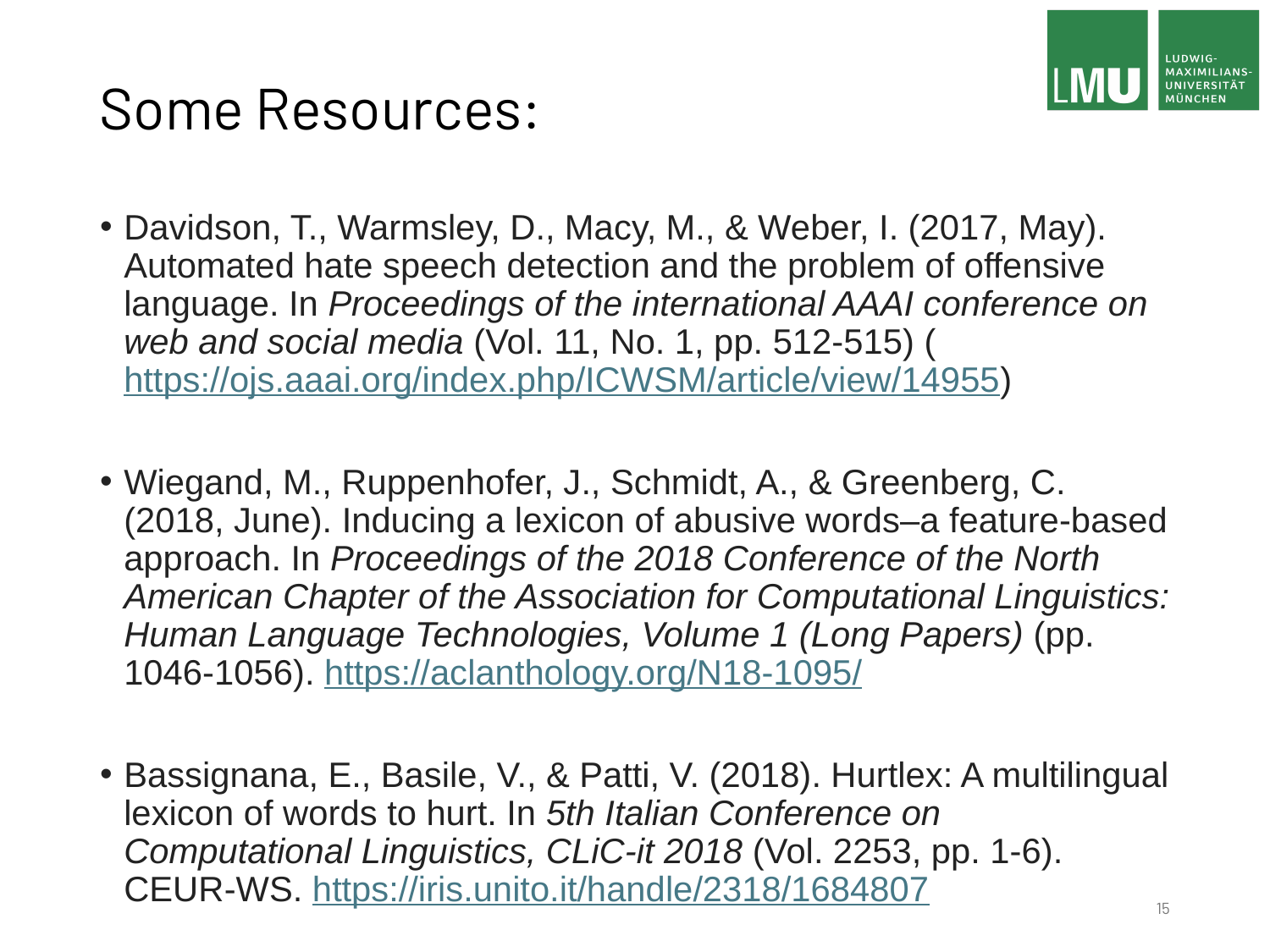

# Some Resources:
Davidson, T., Warmsley, D., Macy, M., & Weber, I. (2017, May). Automated hate speech detection and the problem of offensive language. In Proceedings of the international AAAI conference on web and social media (Vol. 11, No. 1, pp. 512-515) (https://ojs.aaai.org/index.php/ICWSM/article/view/14955)

Wiegand, M., Ruppenhofer, J., Schmidt, A., & Greenberg, C. (2018, June). Inducing a lexicon of abusive words–a feature-based approach. In Proceedings of the 2018 Conference of the North American Chapter of the Association for Computational Linguistics: Human Language Technologies, Volume 1 (Long Papers) (pp. 1046-1056). https://aclanthology.org/N18-1095/

Bassignana, E., Basile, V., & Patti, V. (2018). Hurtlex: A multilingual lexicon of words to hurt. In 5th Italian Conference on Computational Linguistics, CLiC-it 2018 (Vol. 2253, pp. 1-6). CEUR-WS. https://iris.unito.it/handle/2318/1684807
15